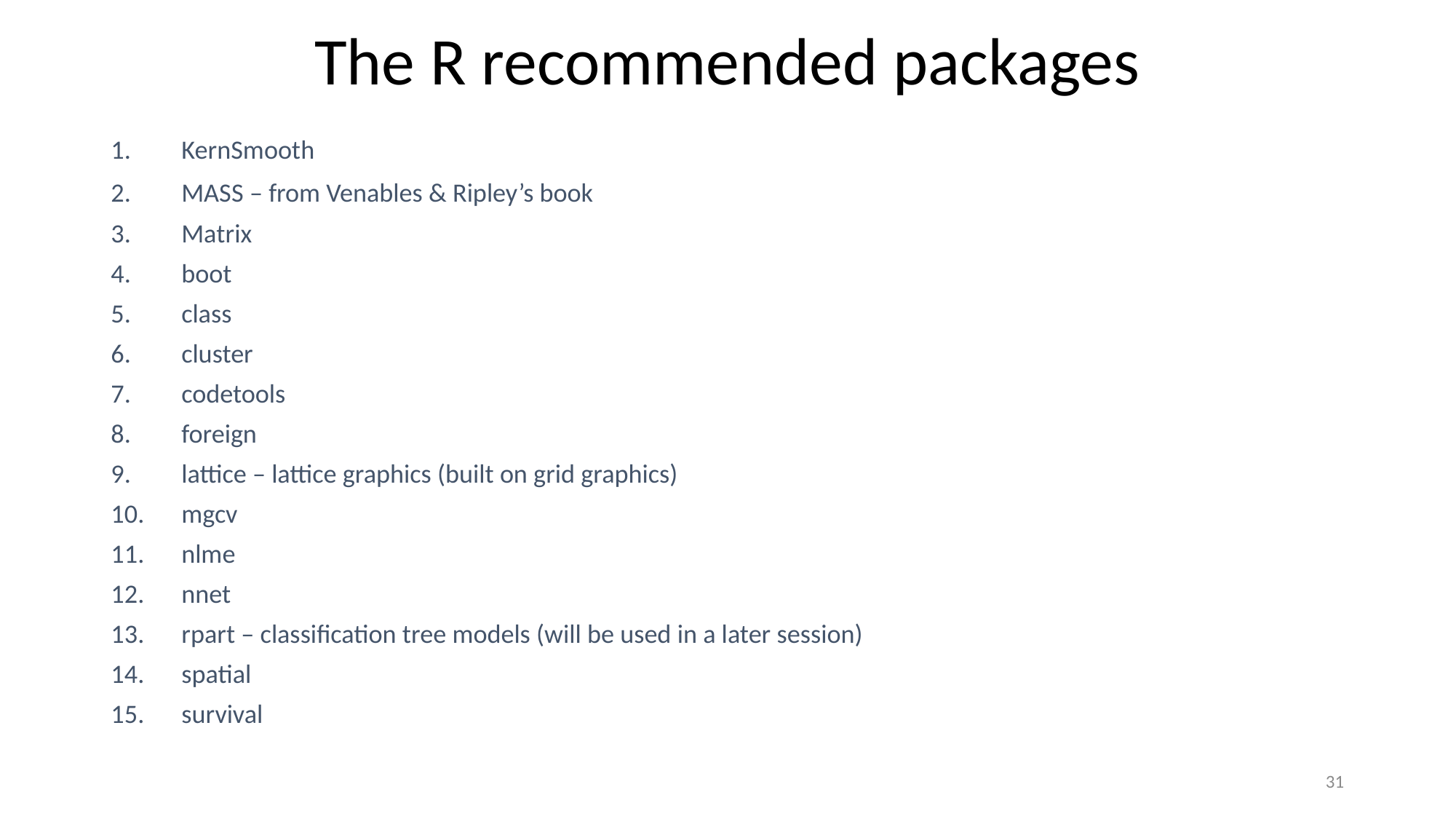

# The R recommended packages
KernSmooth
MASS – from Venables & Ripley’s book
Matrix
boot
class
cluster
codetools
foreign
lattice – lattice graphics (built on grid graphics)
mgcv
nlme
nnet
rpart – classification tree models (will be used in a later session)
spatial
survival

31